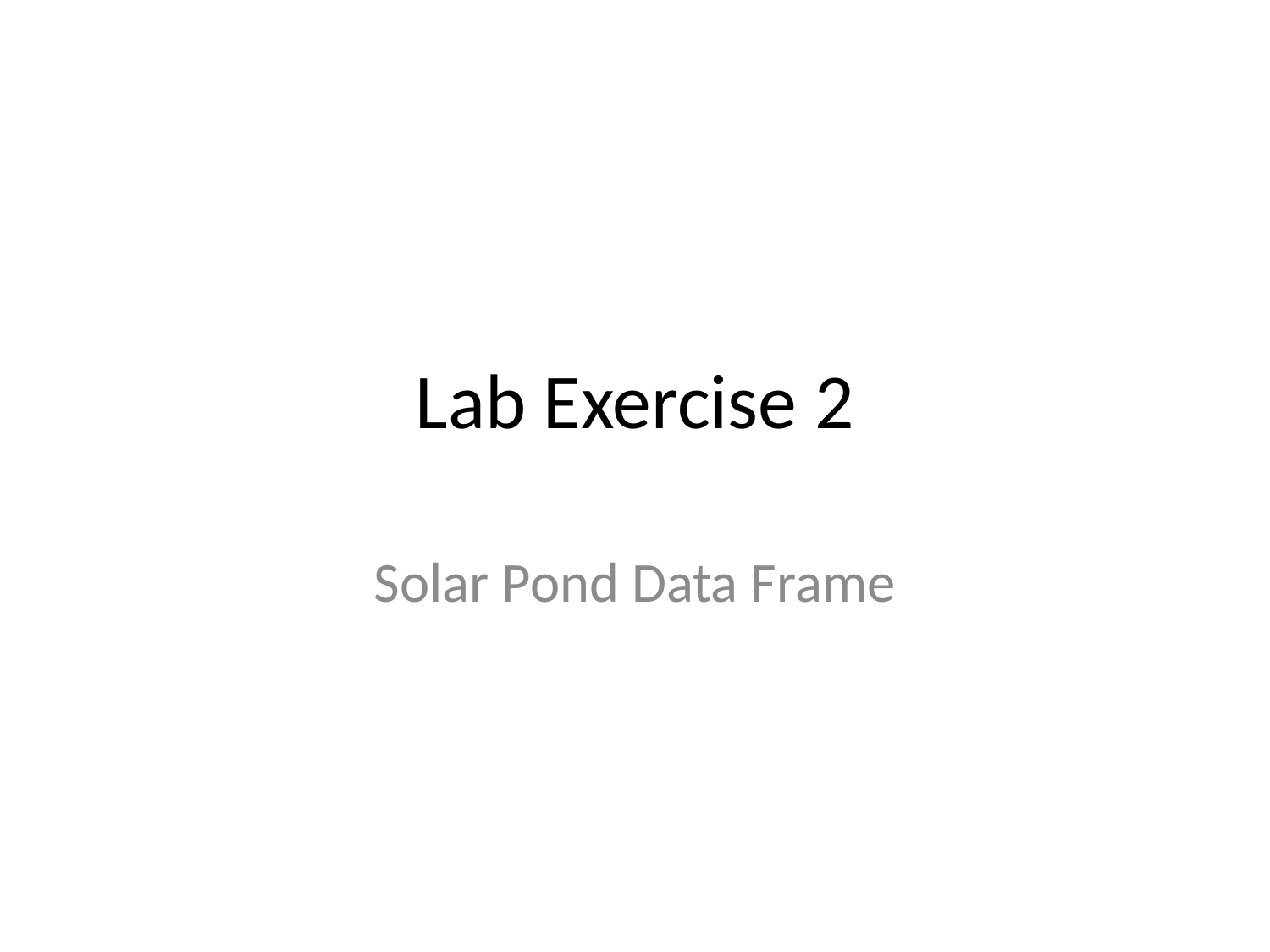

# Lab Exercise 2
Solar Pond Data Frame